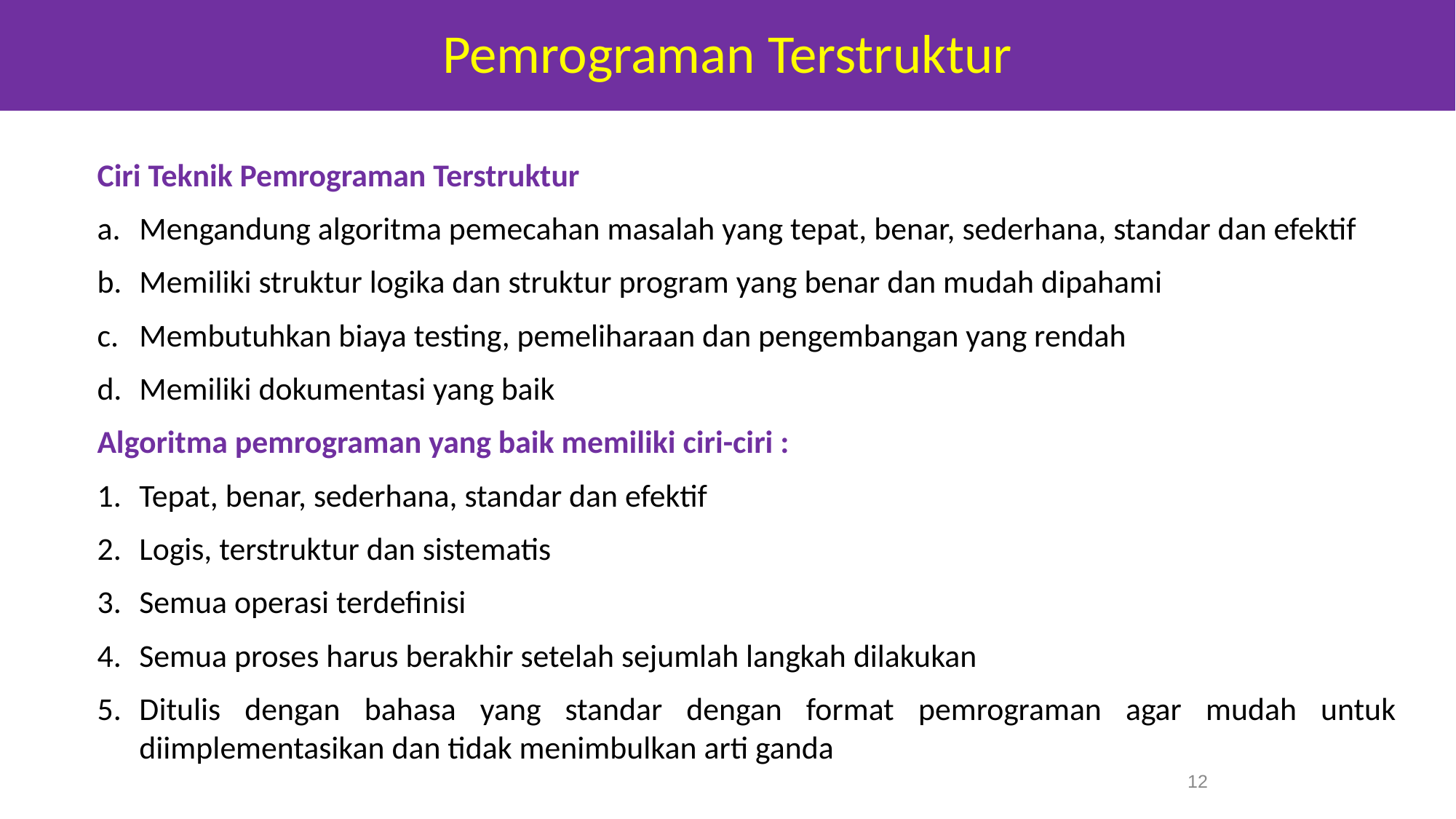

Pemrograman Terstruktur
Ciri Teknik Pemrograman Terstruktur
Mengandung algoritma pemecahan masalah yang tepat, benar, sederhana, standar dan efektif
Memiliki struktur logika dan struktur program yang benar dan mudah dipahami
Membutuhkan biaya testing, pemeliharaan dan pengembangan yang rendah
Memiliki dokumentasi yang baik
Algoritma pemrograman yang baik memiliki ciri-ciri :
Tepat, benar, sederhana, standar dan efektif
Logis, terstruktur dan sistematis
Semua operasi terdefinisi
Semua proses harus berakhir setelah sejumlah langkah dilakukan
Ditulis dengan bahasa yang standar dengan format pemrograman agar mudah untuk diimplementasikan dan tidak menimbulkan arti ganda
12